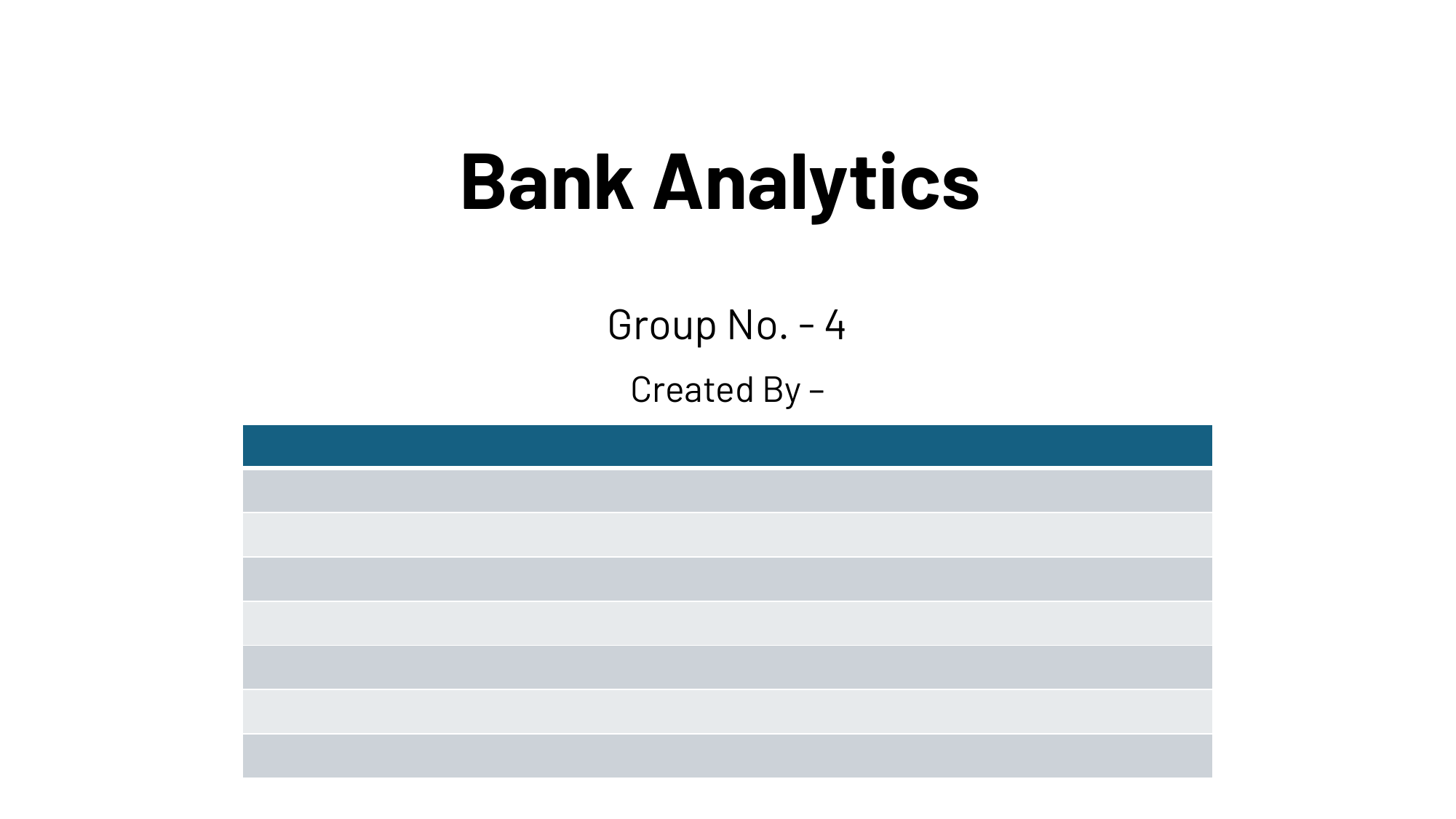

# Bank Analytics Group No. - 4
Created By –

|  |
| --- |
|  |
|  |
|  |
|  |
|  |
|  |
|  |